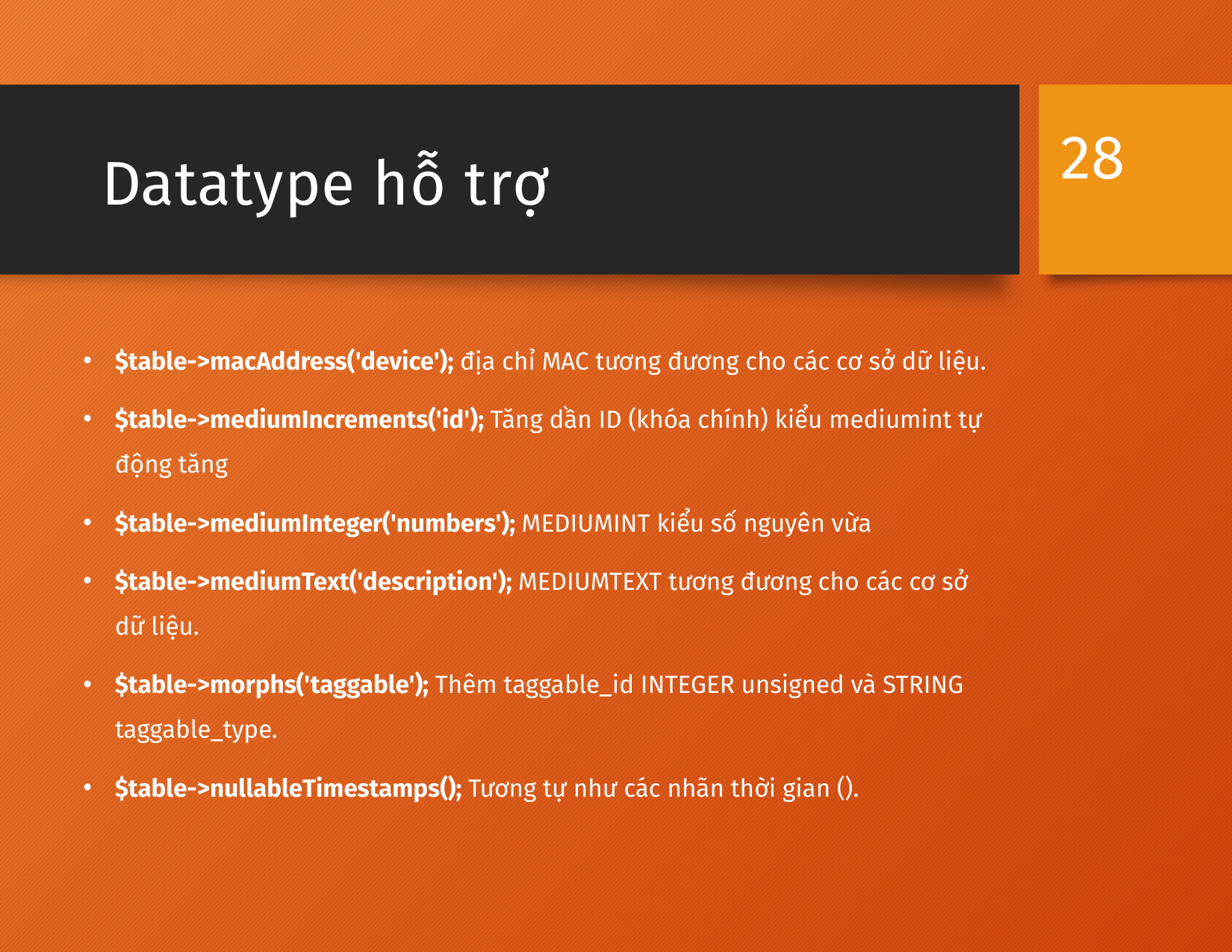

# Datatype hỗ trợ
28
$table->macAddress('device'); địa chỉ MAC tương đương cho các cơ sở dữ liệu.
$table->mediumIncrements('id'); Tăng dần ID (khóa chính) kiểu mediumint tự động tăng
$table->mediumInteger('numbers'); MEDIUMINT kiểu số nguyên vừa
$table->mediumText('description'); MEDIUMTEXT tương đương cho các cơ sở dữ liệu.
$table->morphs('taggable'); Thêm taggable_id INTEGER unsigned và STRING taggable_type.
$table->nullableTimestamps(); Tương tự như các nhãn thời gian ().